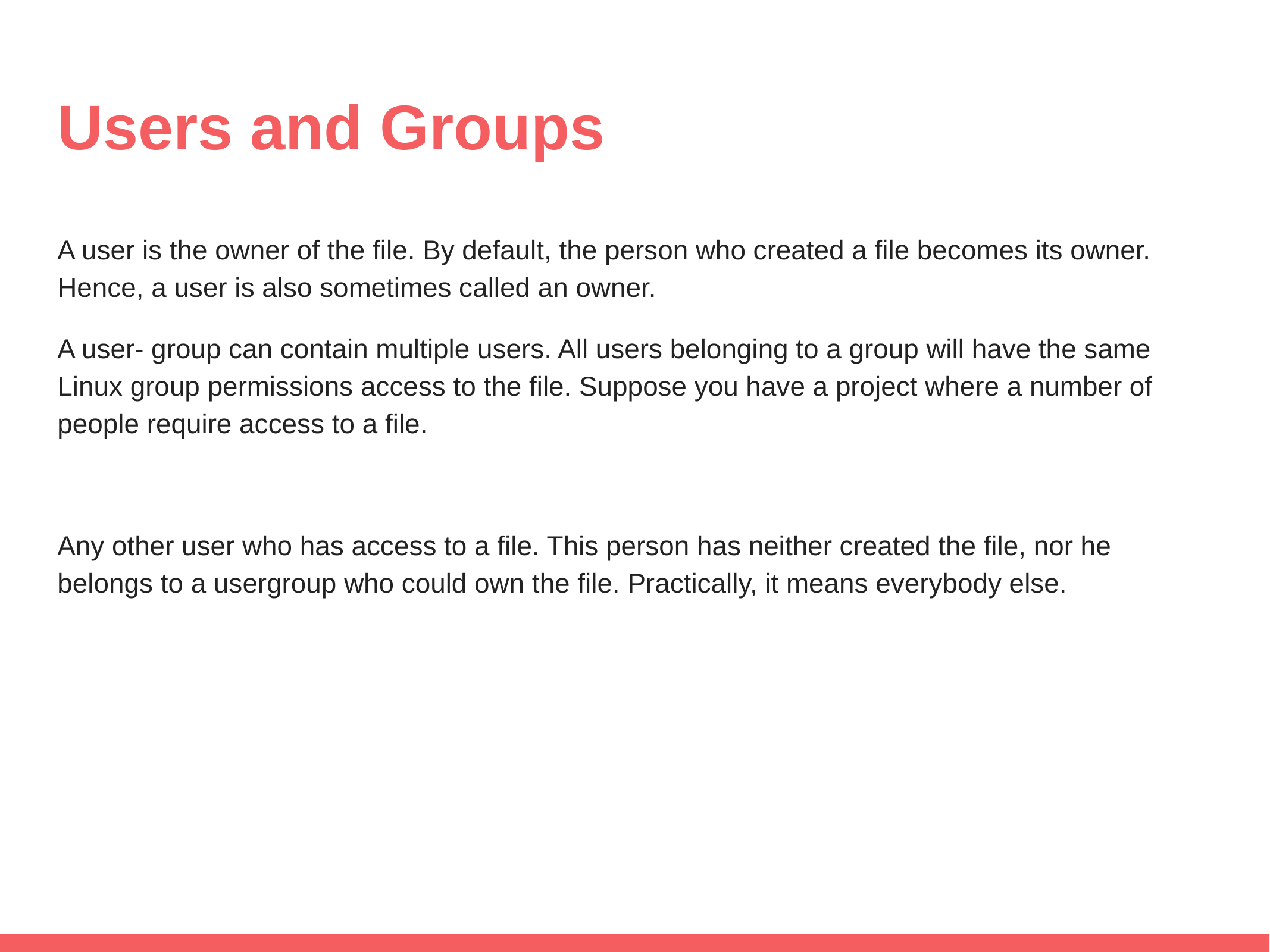

# Users and Groups
A user is the owner of the file. By default, the person who created a file becomes its owner. Hence, a user is also sometimes called an owner.
A user- group can contain multiple users. All users belonging to a group will have the same Linux group permissions access to the file. Suppose you have a project where a number of people require access to a file.

Any other user who has access to a file. This person has neither created the file, nor he belongs to a usergroup who could own the file. Practically, it means everybody else.